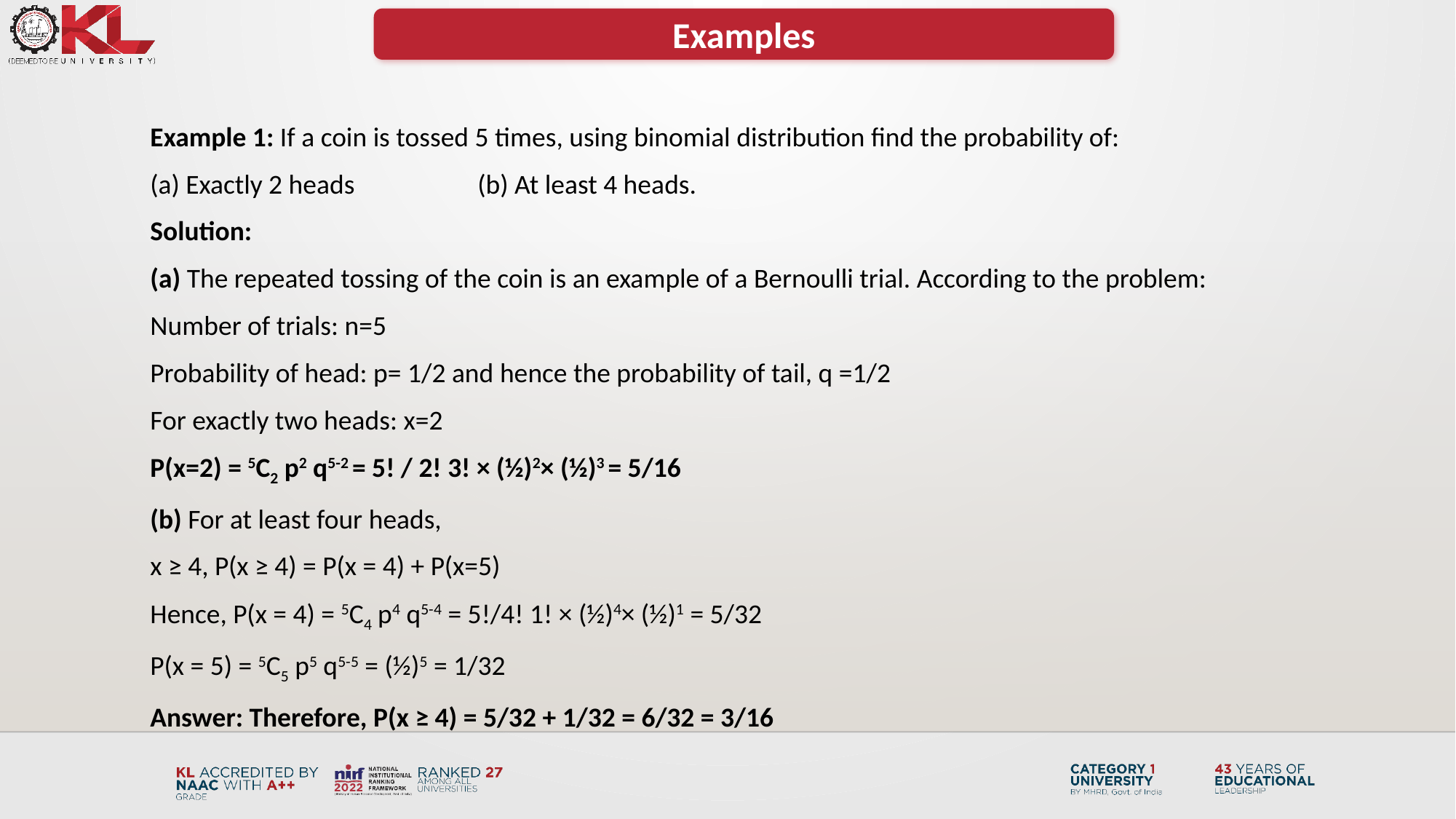

Examples
Example 1: If a coin is tossed 5 times, using binomial distribution find the probability of:
(a) Exactly 2 heads		(b) At least 4 heads.
Solution:
(a) The repeated tossing of the coin is an example of a Bernoulli trial. According to the problem:
Number of trials: n=5
Probability of head: p= 1/2 and hence the probability of tail, q =1/2
For exactly two heads: x=2
P(x=2) = 5C2 p2 q5-2 = 5! / 2! 3! × (½)2× (½)3 = 5/16
(b) For at least four heads,
x ≥ 4, P(x ≥ 4) = P(x = 4) + P(x=5)
Hence, P(x = 4) = 5C4 p4 q5-4 = 5!/4! 1! × (½)4× (½)1 = 5/32
P(x = 5) = 5C5 p5 q5-5 = (½)5 = 1/32
Answer: Therefore, P(x ≥ 4) = 5/32 + 1/32 = 6/32 = 3/16